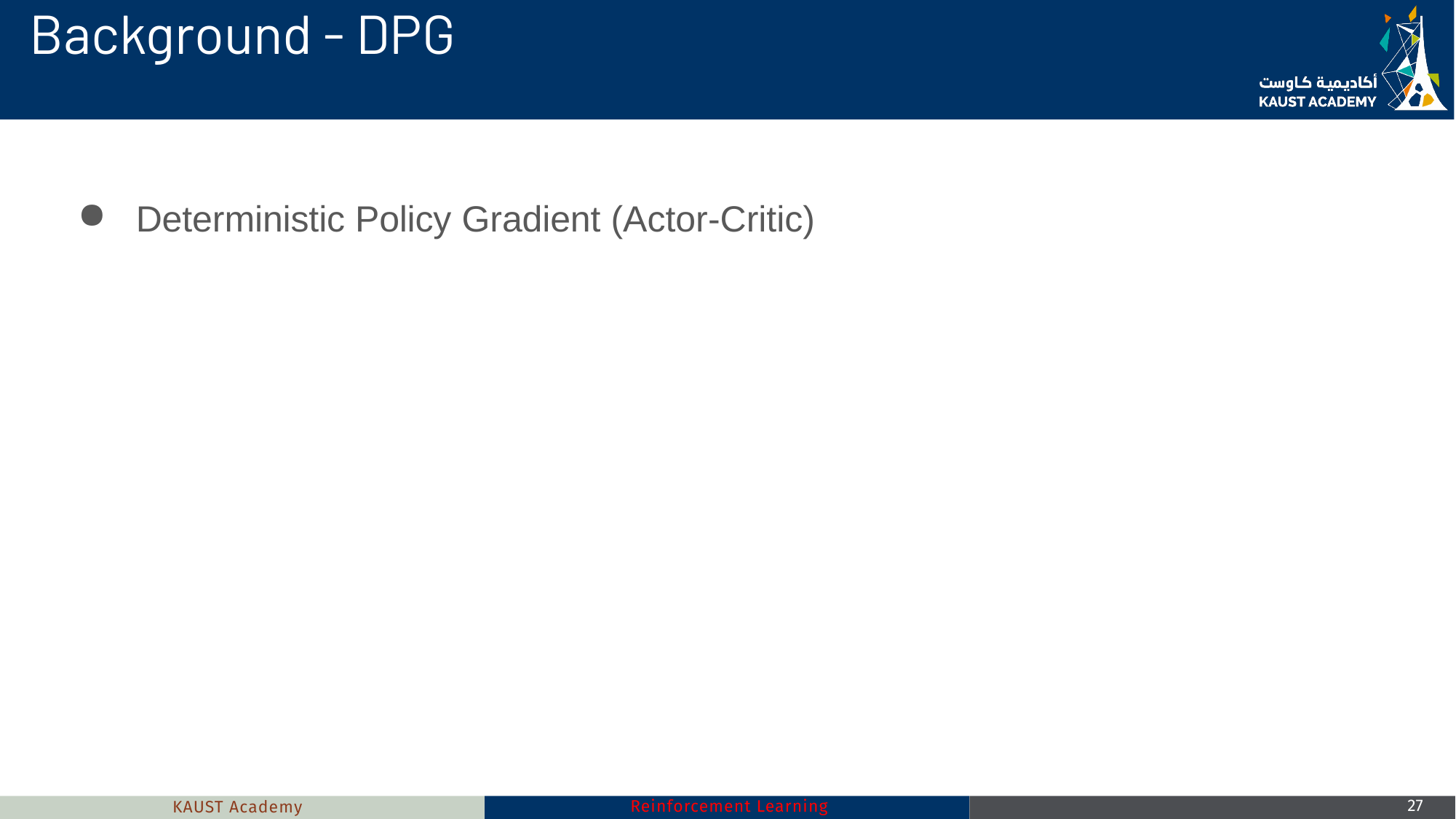

# Background - DPG
Deterministic Policy Gradient (Actor-Critic)